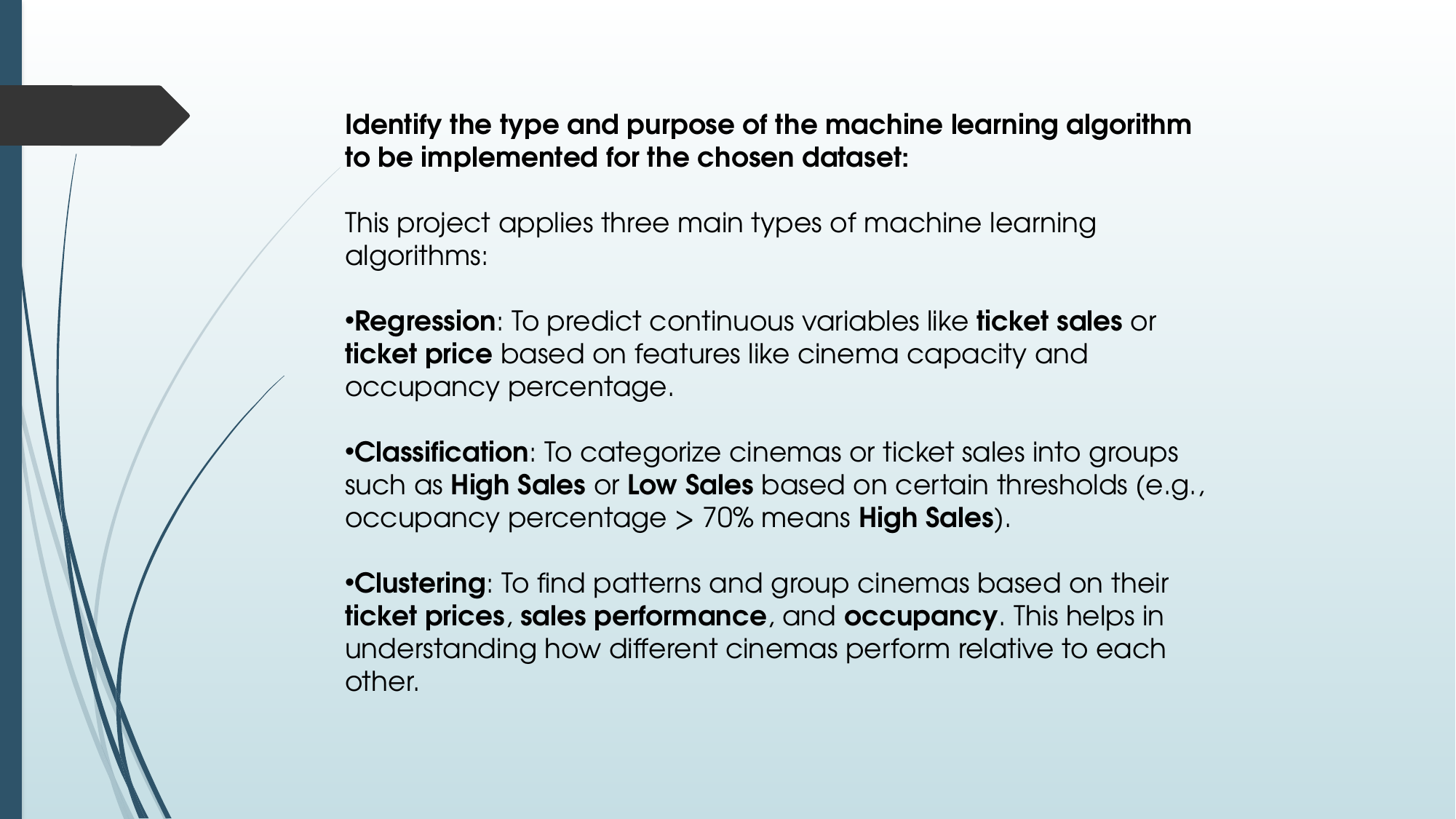

Identify the type and purpose of the machine learning algorithm to be implemented for the chosen dataset:

This project applies three main types of machine learning algorithms:

Regression: To predict continuous variables like ticket sales or ticket price based on features like cinema capacity and occupancy percentage.

Classification: To categorize cinemas or ticket sales into groups such as High Sales or Low Sales based on certain thresholds (e.g., occupancy percentage > 70% means High Sales).

Clustering: To find patterns and group cinemas based on their ticket prices, sales performance, and occupancy. This helps in understanding how different cinemas perform relative to each other.